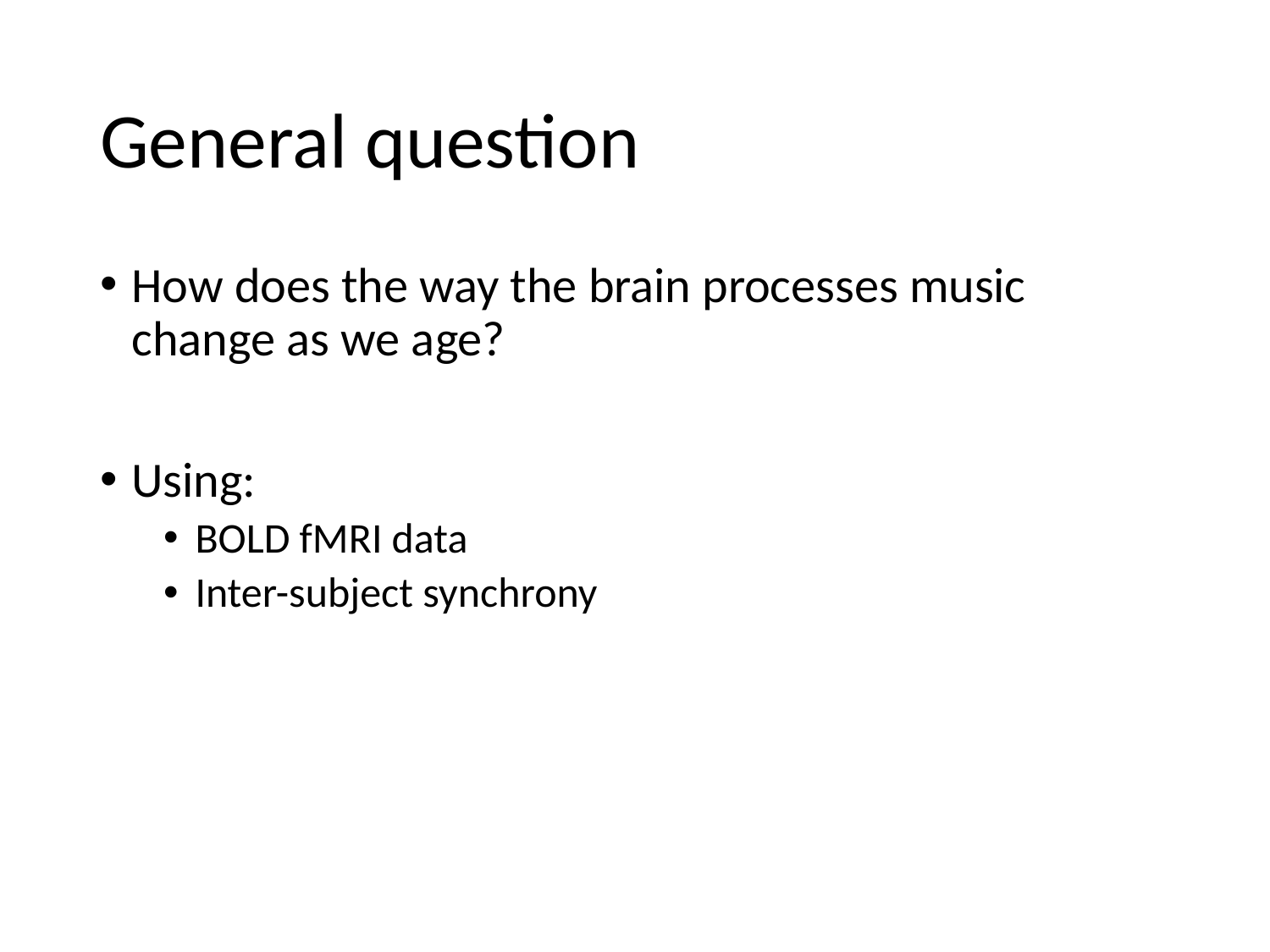

# General question
How does the way the brain processes music change as we age?

Using:
BOLD fMRI data
Inter-subject synchrony